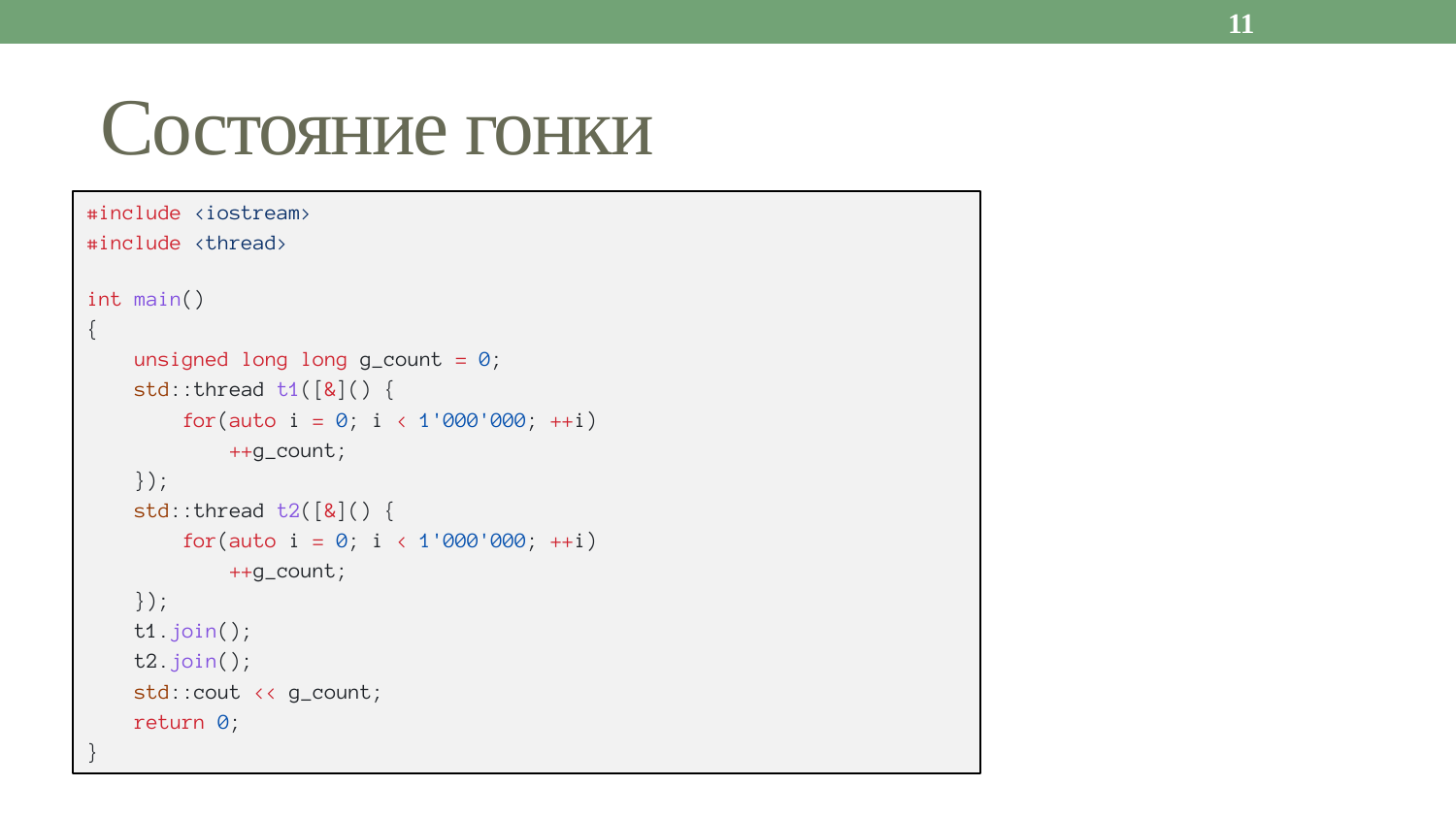

11
# Состояние гонки
#include <iostream>
#include <thread>
int main()
{
    unsigned long long g_count = 0;
    std::thread t1([&]() {
        for(auto i = 0; i < 1'000'000; ++i)
            ++g_count;
    });
    std::thread t2([&]() {
        for(auto i = 0; i < 1'000'000; ++i)
            ++g_count;
    });
    t1.join();
    t2.join();
    std::cout << g_count;
    return 0;
}